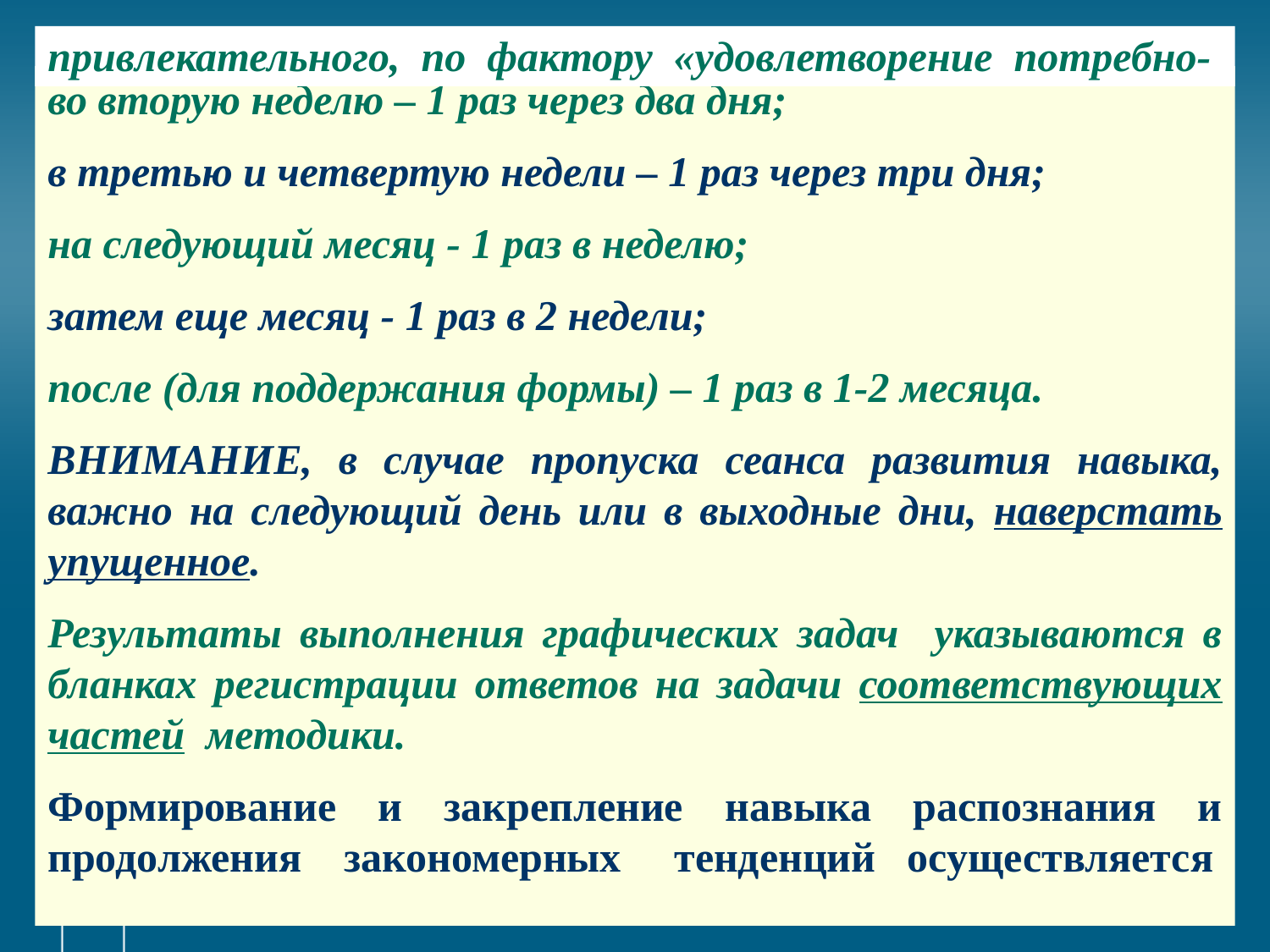

# привлекательного,  по  фактору  «удовлетворение  потребно-
во вторую неделю – 1 раз через два дня;
в третью и четвертую недели – 1 раз через три дня;
на следующий месяц - 1 раз в неделю;
затем еще месяц - 1 раз в 2 недели;
после (для поддержания формы) – 1 раз в 1-2 месяца.
ВНИМАНИЕ, в случае пропуска сеанса развития навыка, важно на следующий день или в выходные дни, наверстать упущенное.
Результаты выполнения графических задач  указываются в бланках регистрации ответов на задачи соответствующих частей  методики.
Формирование и закрепление навыка распознания и продолжения    закономерных     тенденций   осуществляется